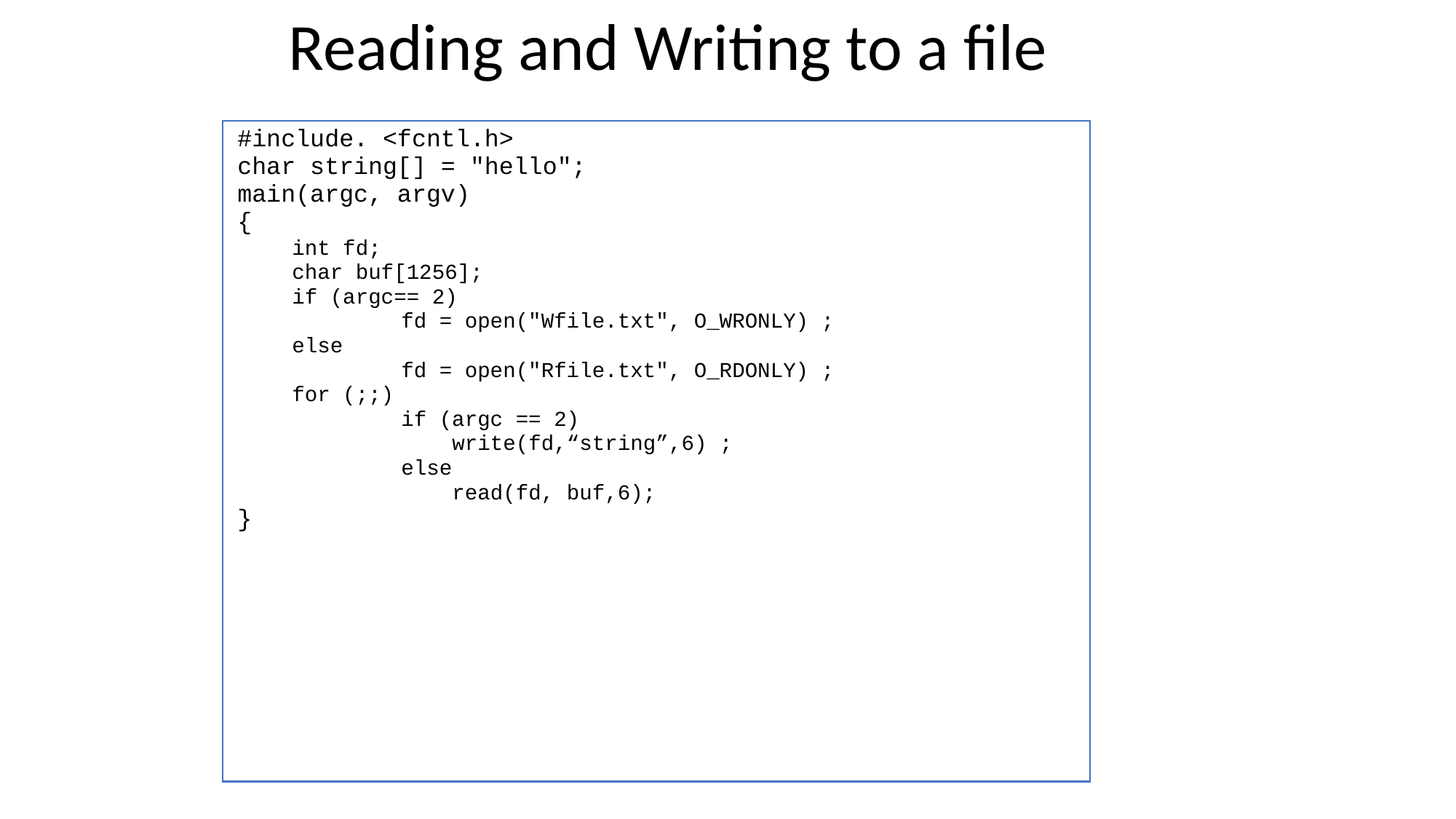

# Reading and Writing to a file
#include. <fcntl.h>
char string[] = "hello";
main(argc, argv)
{
int fd;
char buf[1256];
if (argc== 2)
	fd = open("Wfile.txt", O_WRONLY) ;
else
	fd = open("Rfile.txt", O_RDONLY) ;
for (;;)
	if (argc == 2)
	    write(fd,“string”,6) ;
	else
	    read(fd, buf,6);
}